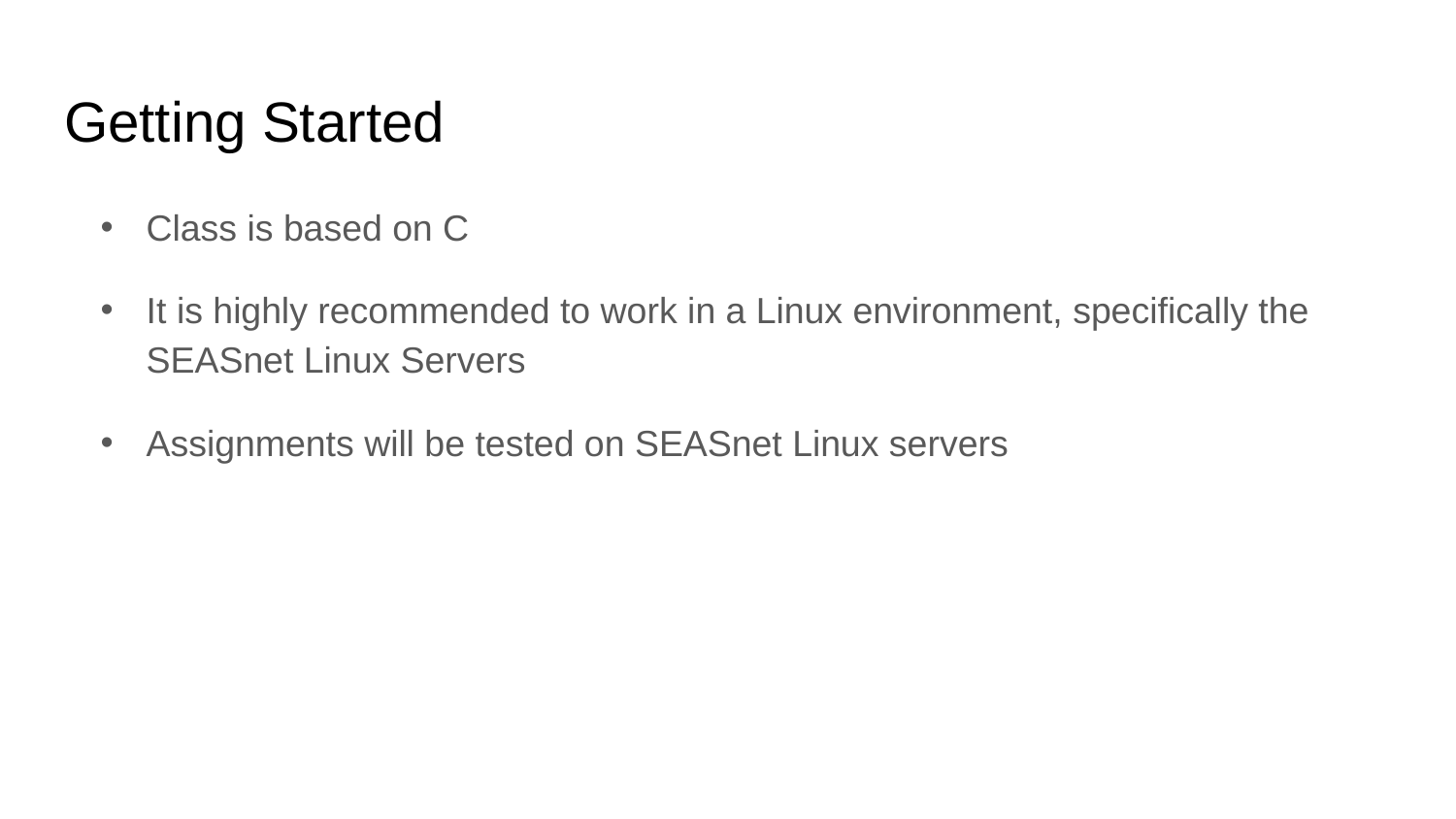

# Getting Started
Class is based on C
It is highly recommended to work in a Linux environment, specifically the SEASnet Linux Servers
Assignments will be tested on SEASnet Linux servers